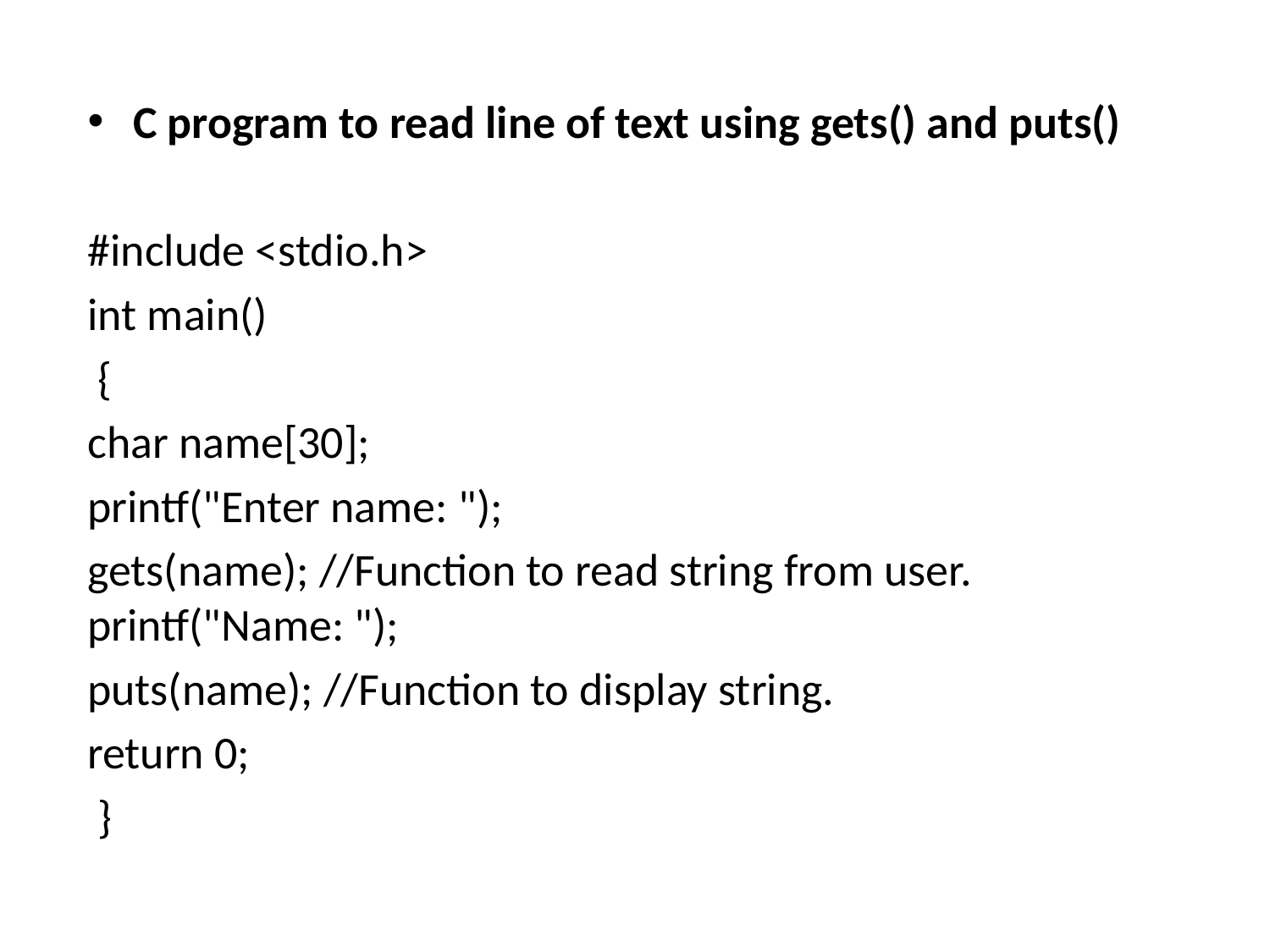

C program to read line of text using gets() and puts()

#include <stdio.h>
int main()
 {
char name[30];
printf("Enter name: ");
gets(name); //Function to read string from user. printf("Name: ");
puts(name); //Function to display string.
return 0;
 }